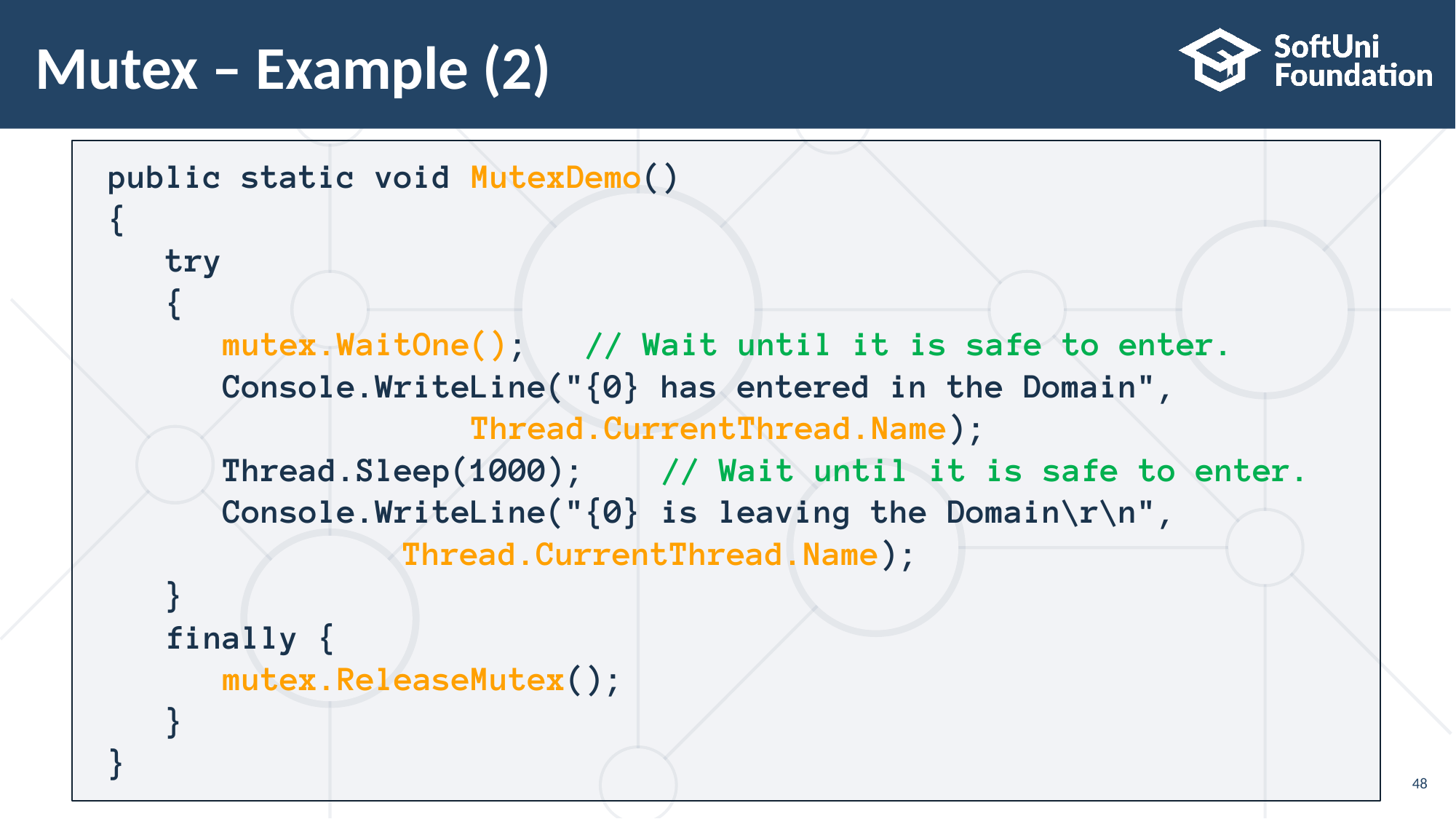

# Mutex – Example (2)
 public static void MutexDemo()
 {
    try
    {
       mutex.WaitOne();   // Wait until it is safe to enter.
       Console.WriteLine("{0} has entered in the Domain",
                    Thread.CurrentThread.Name);
       Thread.Sleep(1000);    // Wait until it is safe to enter.
       Console.WriteLine("{0} is leaving the Domain\r\n",
		     Thread.CurrentThread.Name);
    }
    finally {
       mutex.ReleaseMutex();
    }
 }
48